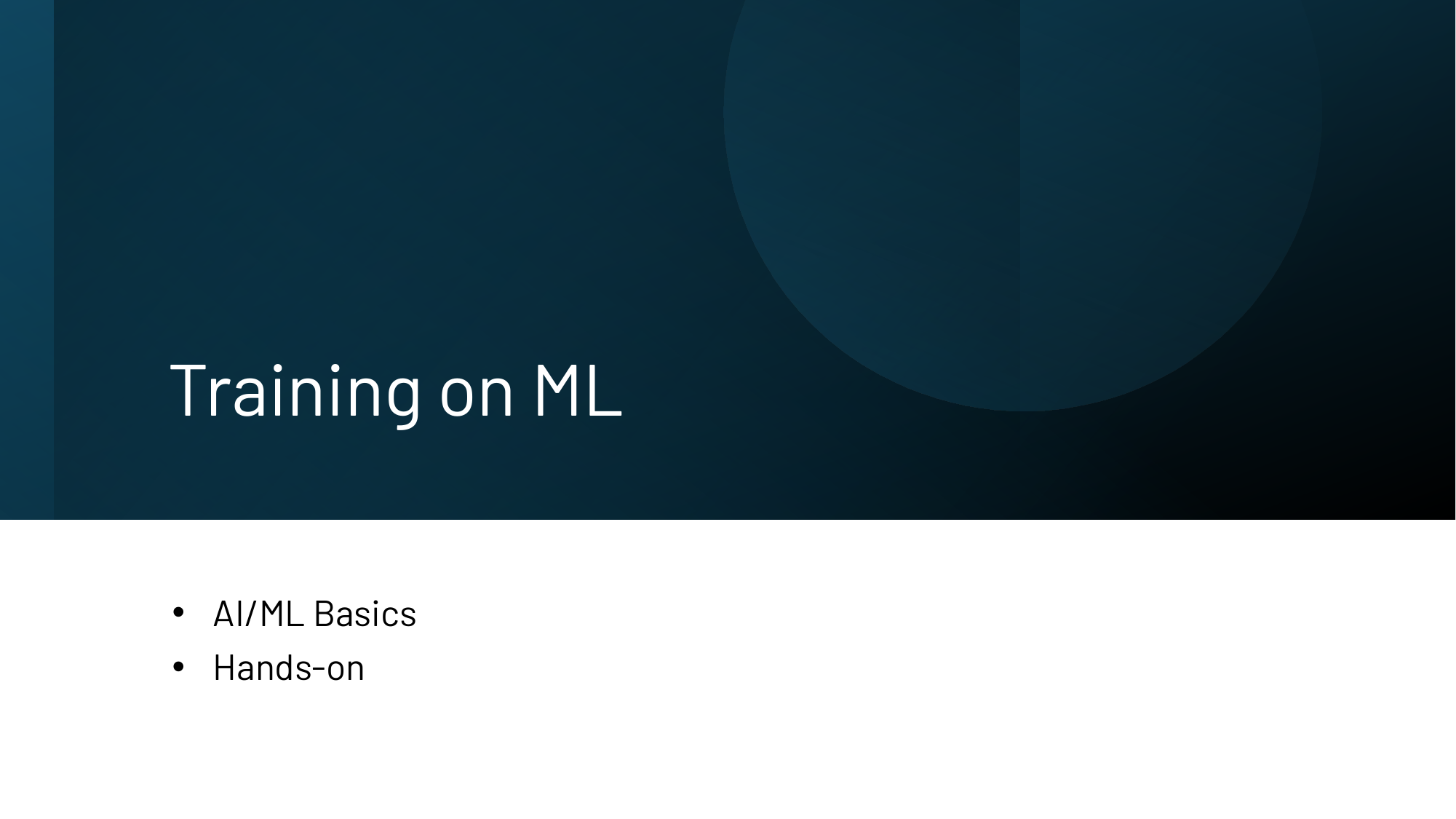

# Training on ML
AI/ML Basics
Hands-on